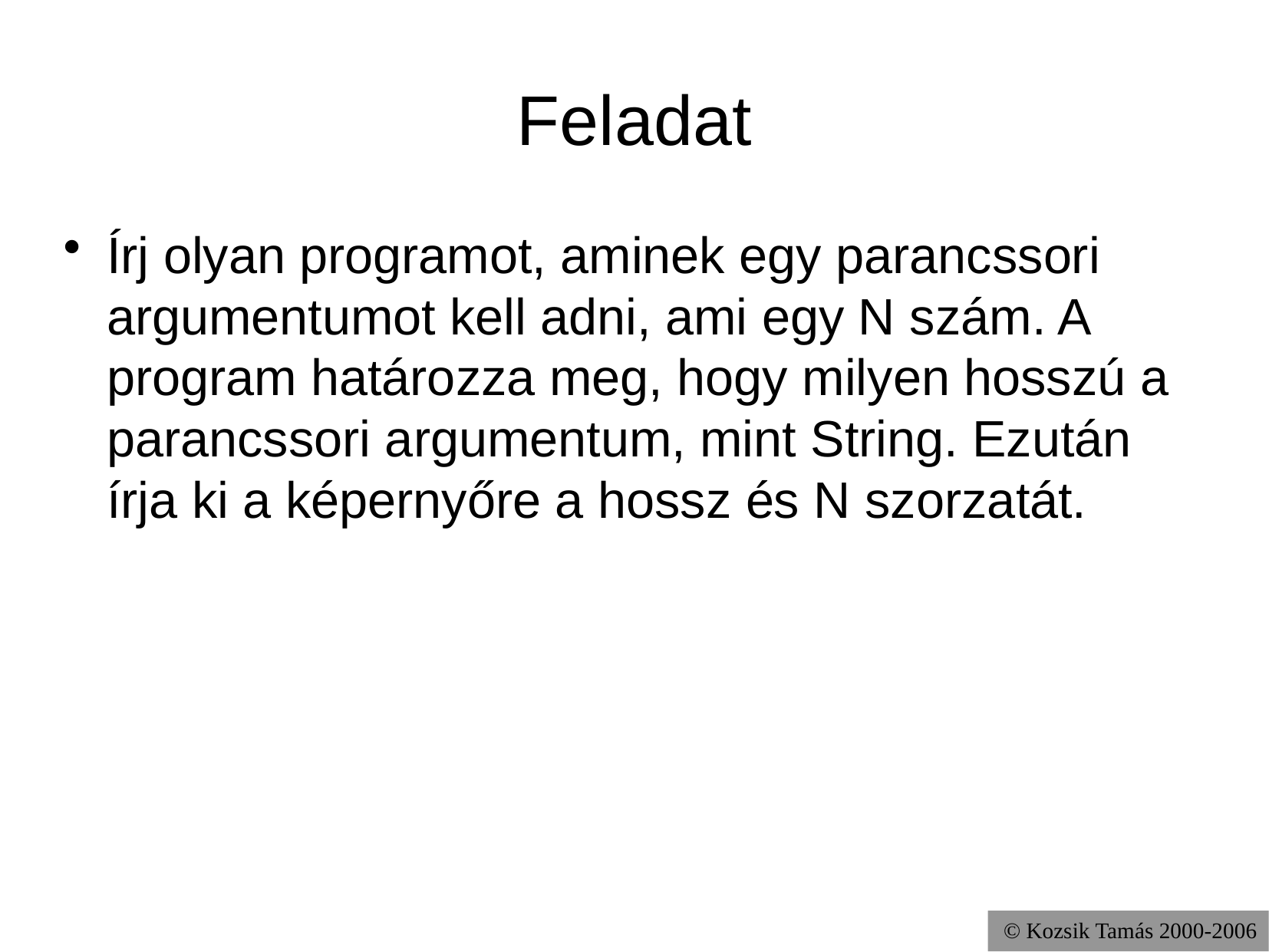

# Feladat
Írj olyan programot, aminek egy parancssori argumentumot kell adni, ami egy N szám. A program határozza meg, hogy milyen hosszú a parancssori argumentum, mint String. Ezután írja ki a képernyőre a hossz és N szorzatát.
© Kozsik Tamás 2000-2006